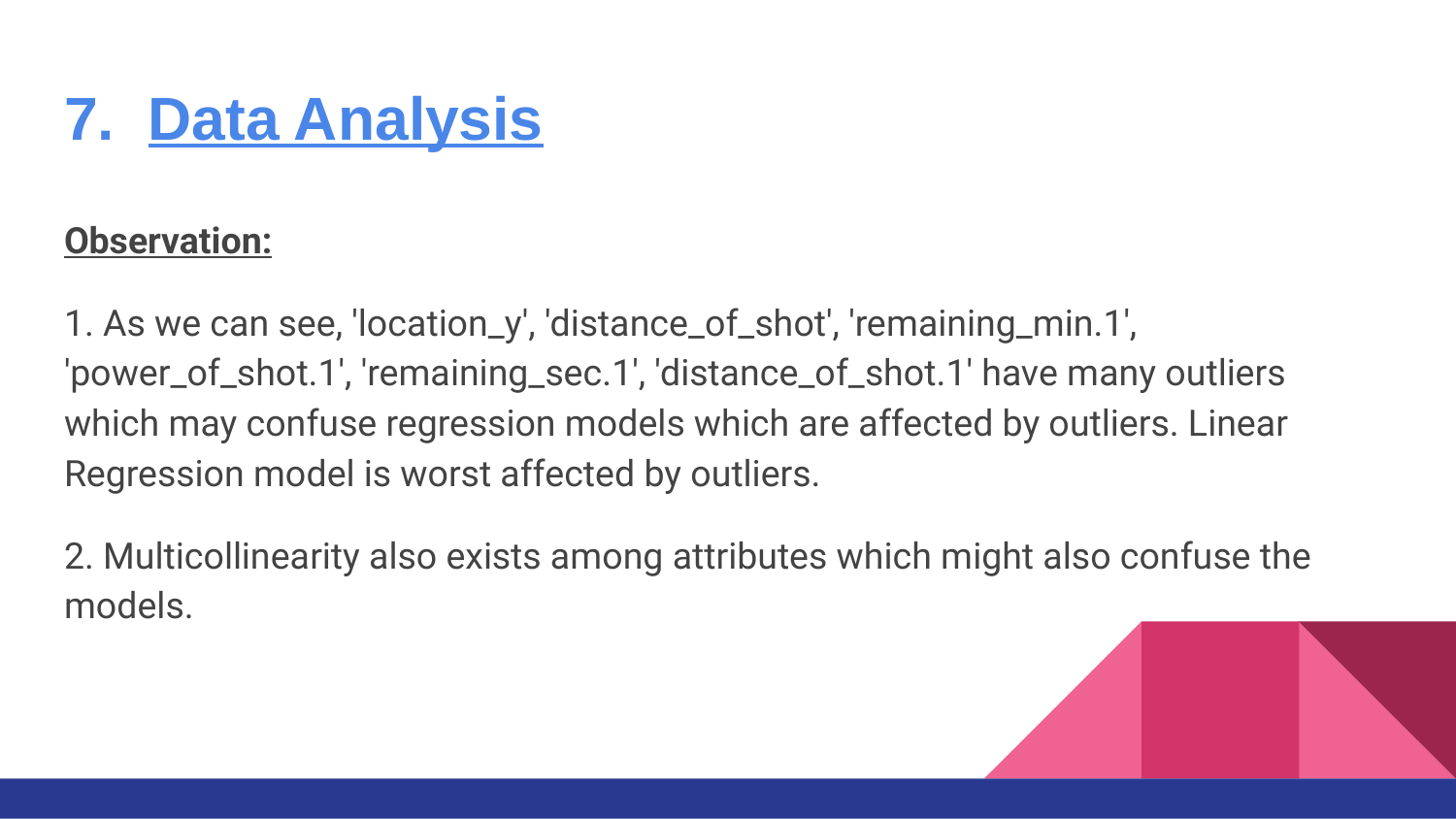

# 7.  Data Analysis
Observation:
1. As we can see, 'location_y', 'distance_of_shot', 'remaining_min.1', 'power_of_shot.1', 'remaining_sec.1', 'distance_of_shot.1' have many outliers which may confuse regression models which are affected by outliers. Linear Regression model is worst affected by outliers.
2. Multicollinearity also exists among attributes which might also confuse the models.